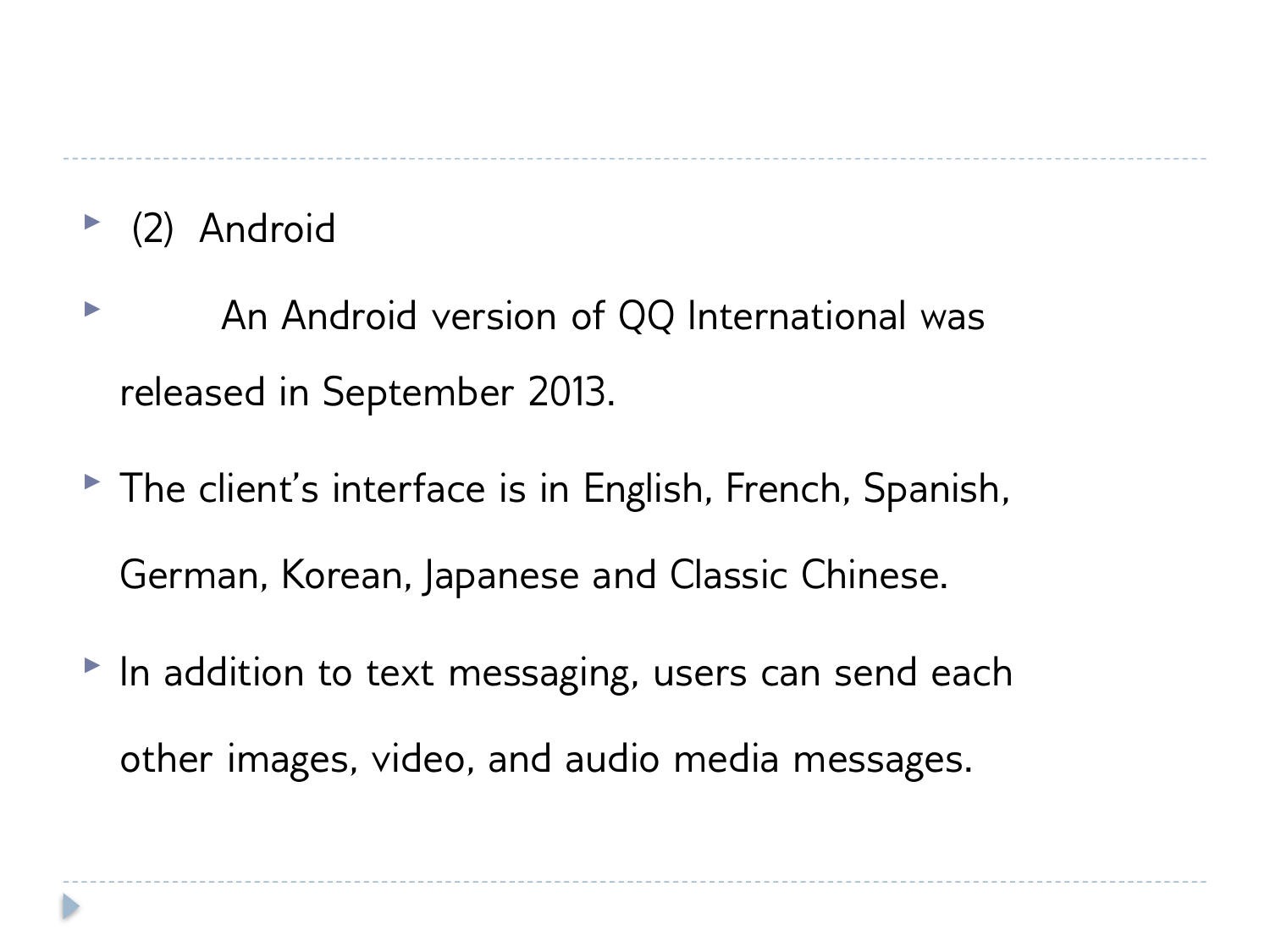

(2)  Android
        An Android version of QQ International was released in September 2013.
The client’s interface is in English, French, Spanish, German, Korean, Japanese and Classic Chinese.
In addition to text messaging, users can send each other images, video, and audio media messages.